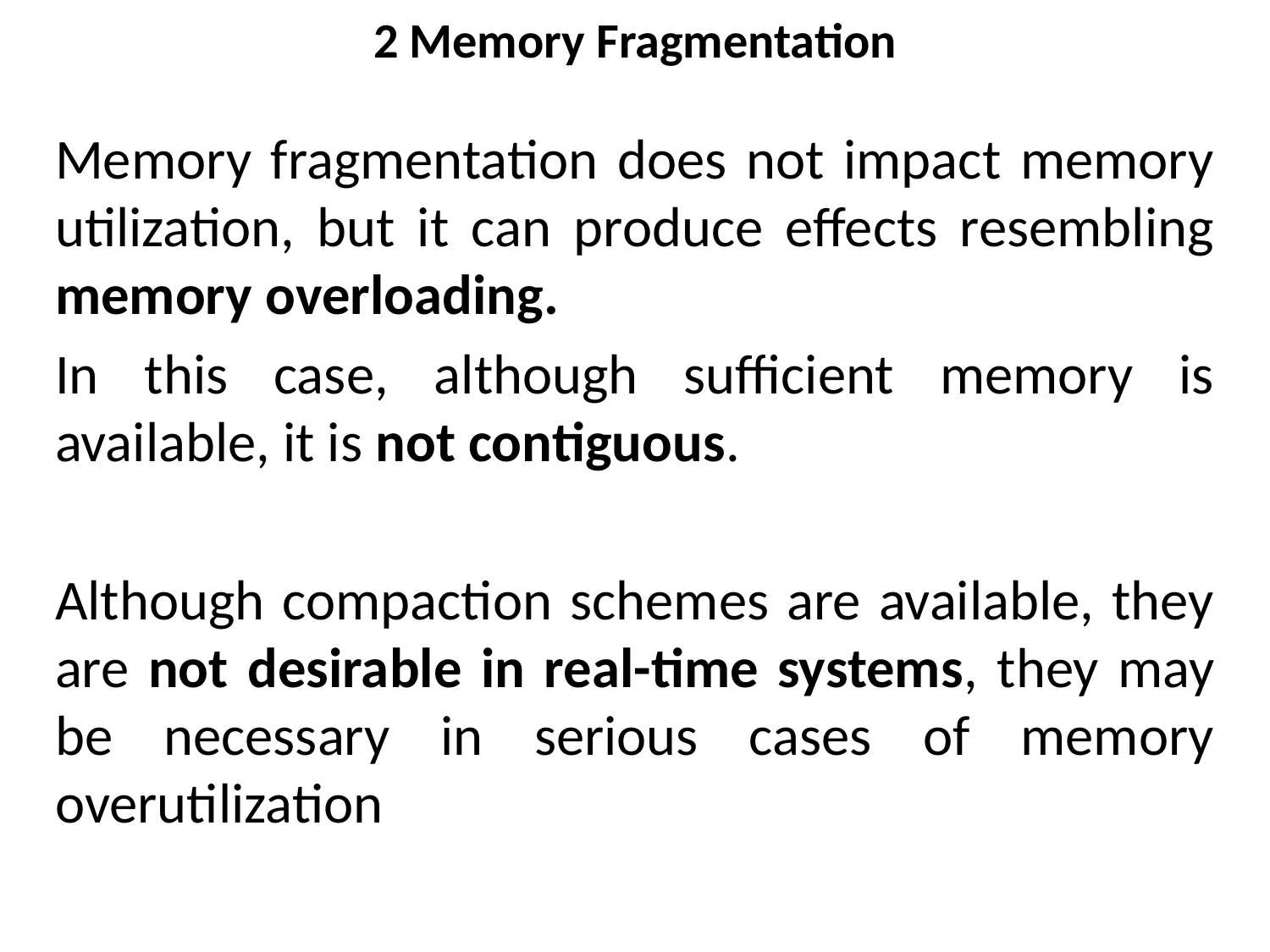

# 2 Memory Fragmentation
Memory fragmentation does not impact memory utilization, but it can produce effects resembling memory overloading.
In this case, although sufficient memory is available, it is not contiguous.

Although compaction schemes are available, they are not desirable in real-time systems, they may be necessary in serious cases of memory overutilization